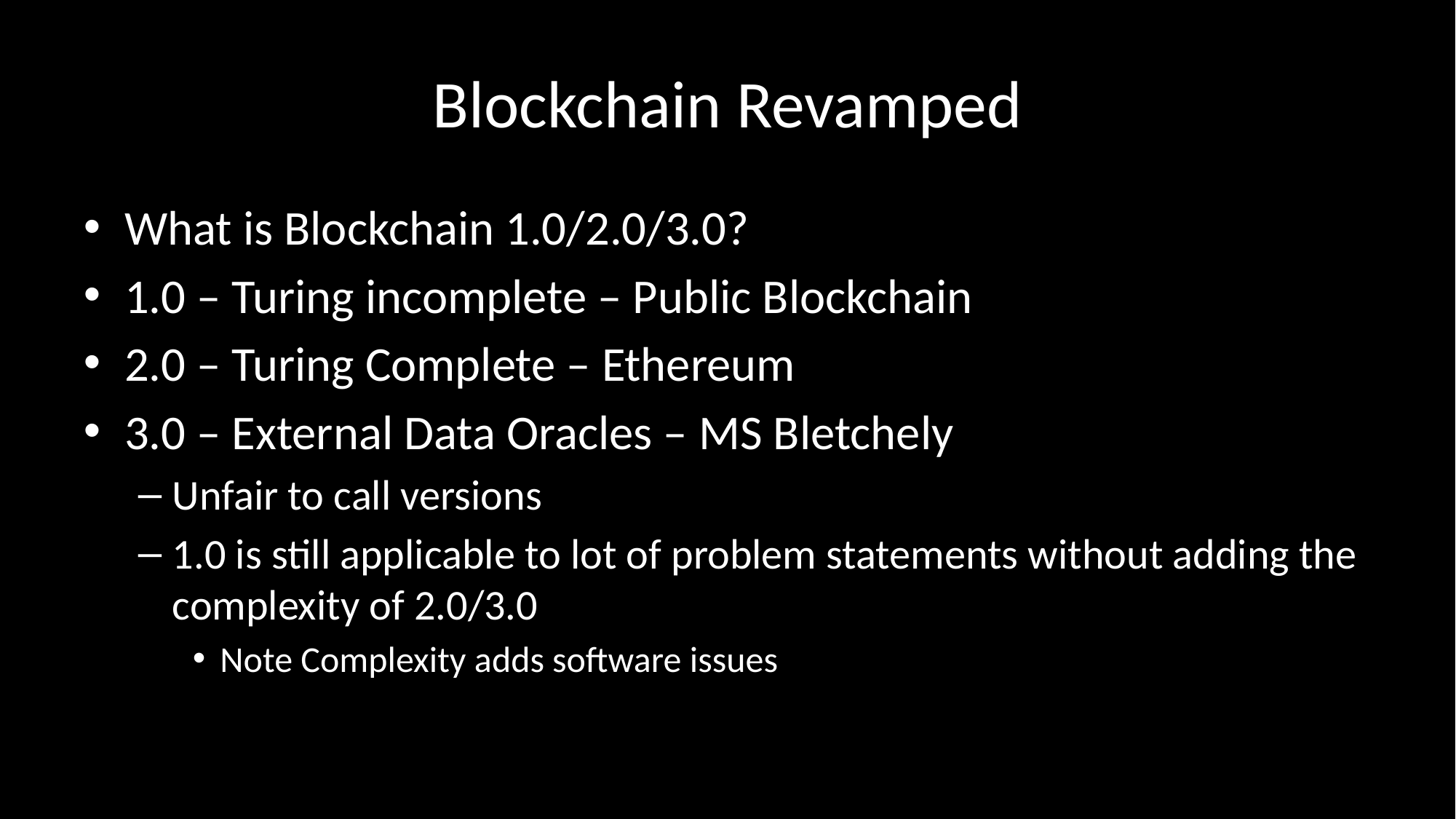

# Blockchain Revamped
What is Blockchain 1.0/2.0/3.0?
1.0 – Turing incomplete – Public Blockchain
2.0 – Turing Complete – Ethereum
3.0 – External Data Oracles – MS Bletchely
Unfair to call versions
1.0 is still applicable to lot of problem statements without adding the complexity of 2.0/3.0
Note Complexity adds software issues